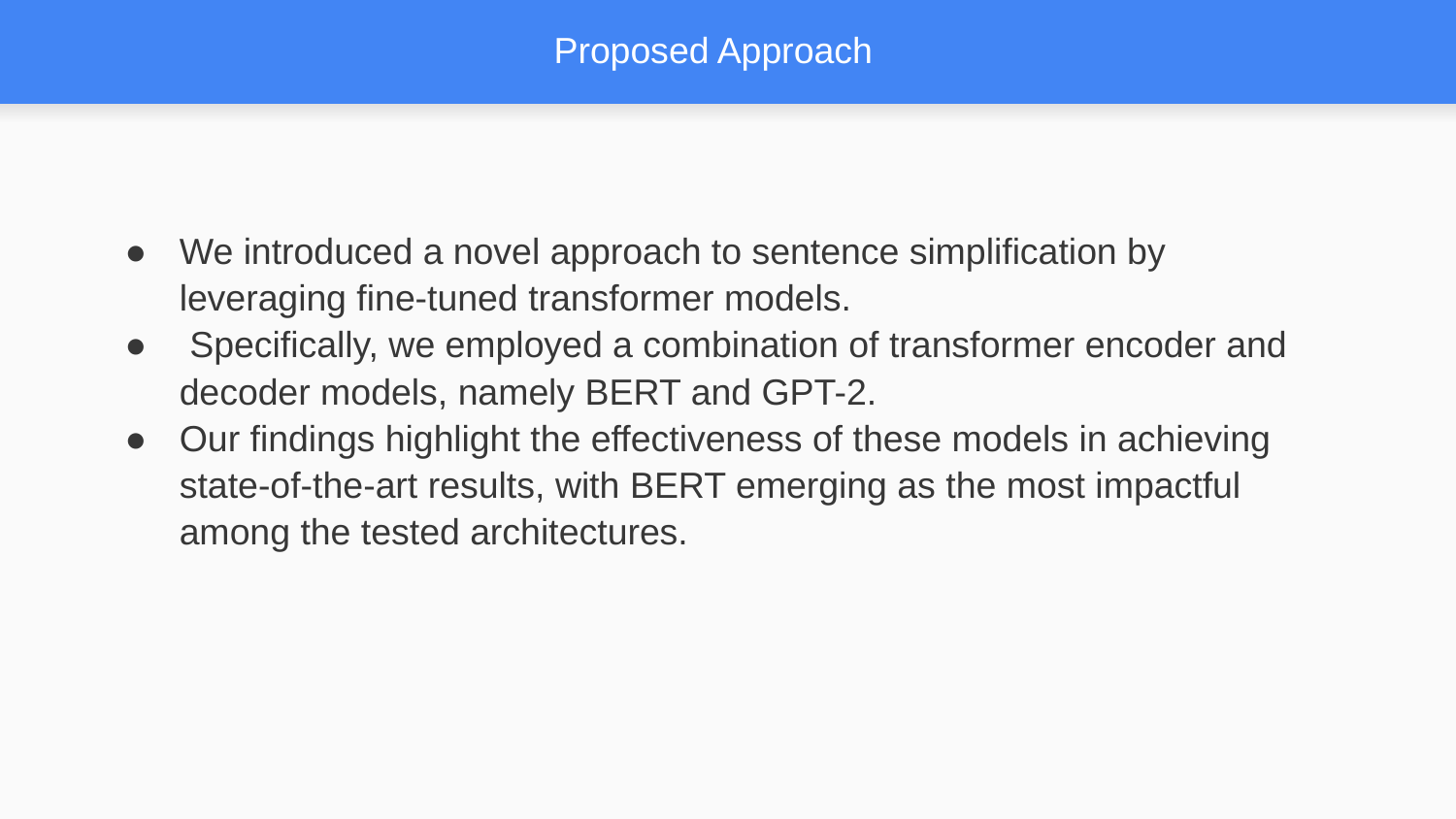

# Proposed Approach
We introduced a novel approach to sentence simplification by leveraging fine-tuned transformer models.
 Specifically, we employed a combination of transformer encoder and decoder models, namely BERT and GPT-2.
Our findings highlight the effectiveness of these models in achieving state-of-the-art results, with BERT emerging as the most impactful among the tested architectures.